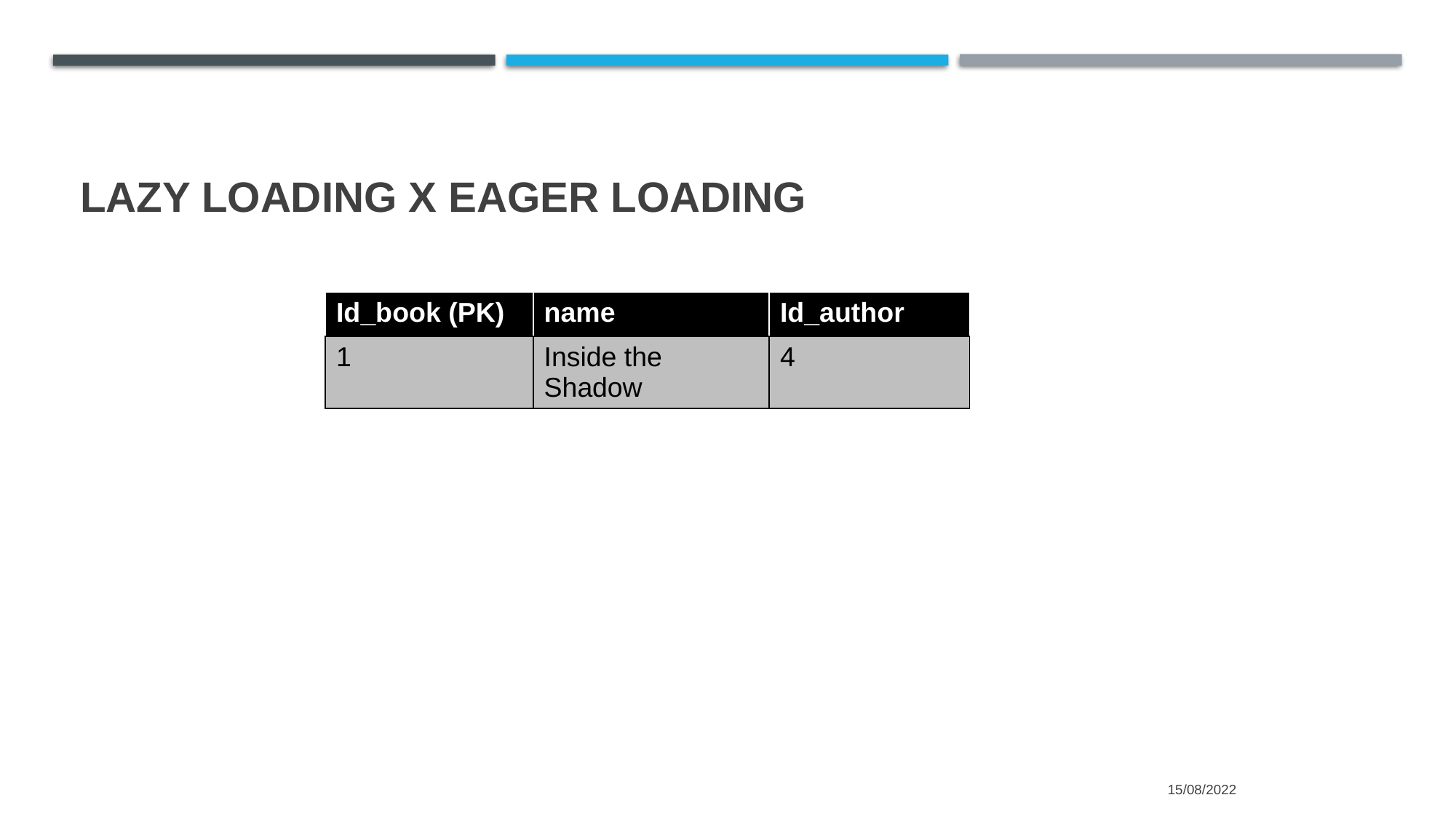

# Lazy loading x eager loading
| Id\_book (PK) | name | Id\_author |
| --- | --- | --- |
| 1 | Inside the Shadow | 4 |
15/08/2022